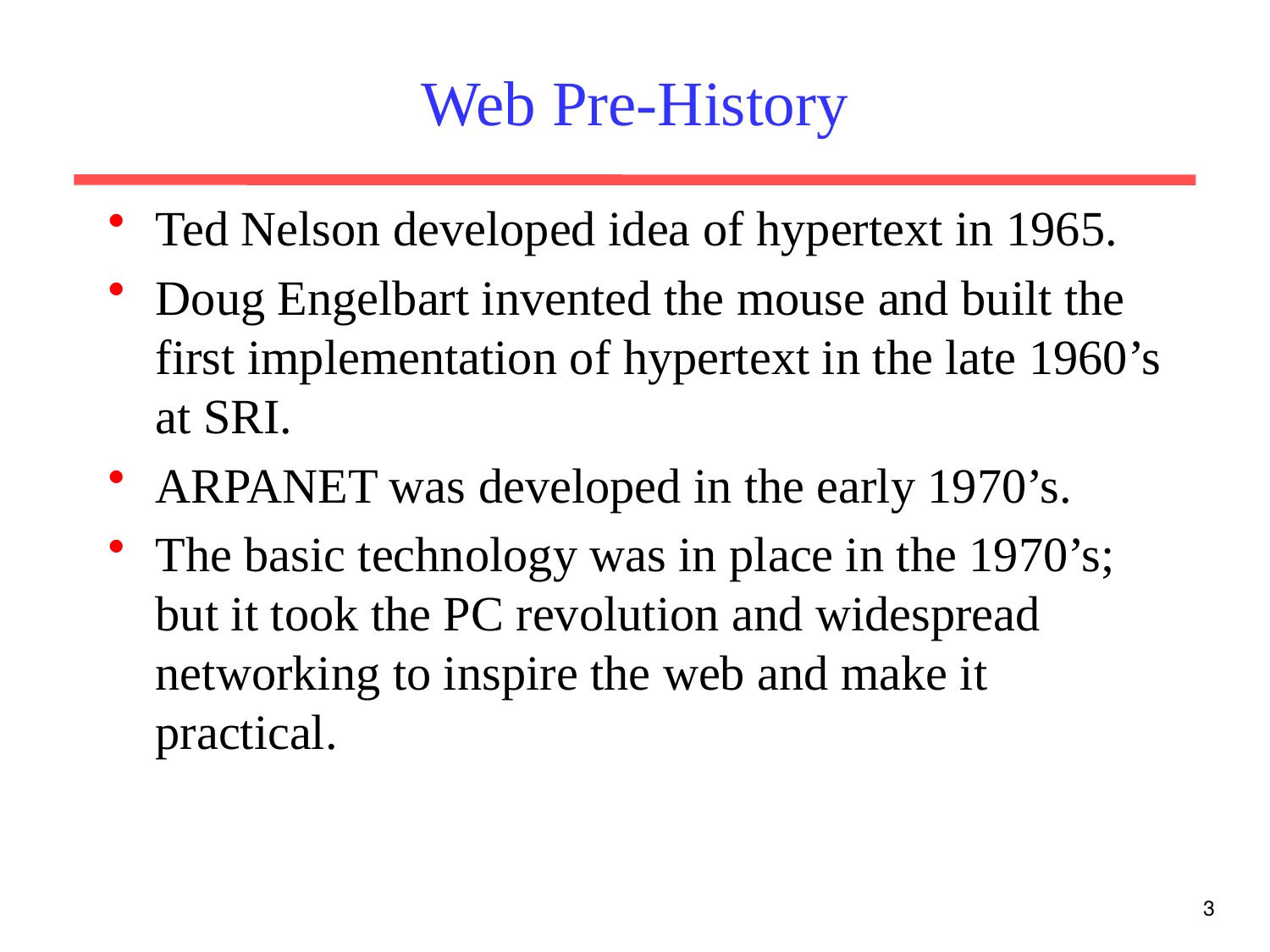

# Web Pre-History
Ted Nelson developed idea of hypertext in 1965.
Doug Engelbart invented the mouse and built the first implementation of hypertext in the late 1960’s at SRI.
ARPANET was developed in the early 1970’s.
The basic technology was in place in the 1970’s; but it took the PC revolution and widespread networking to inspire the web and make it practical.
3